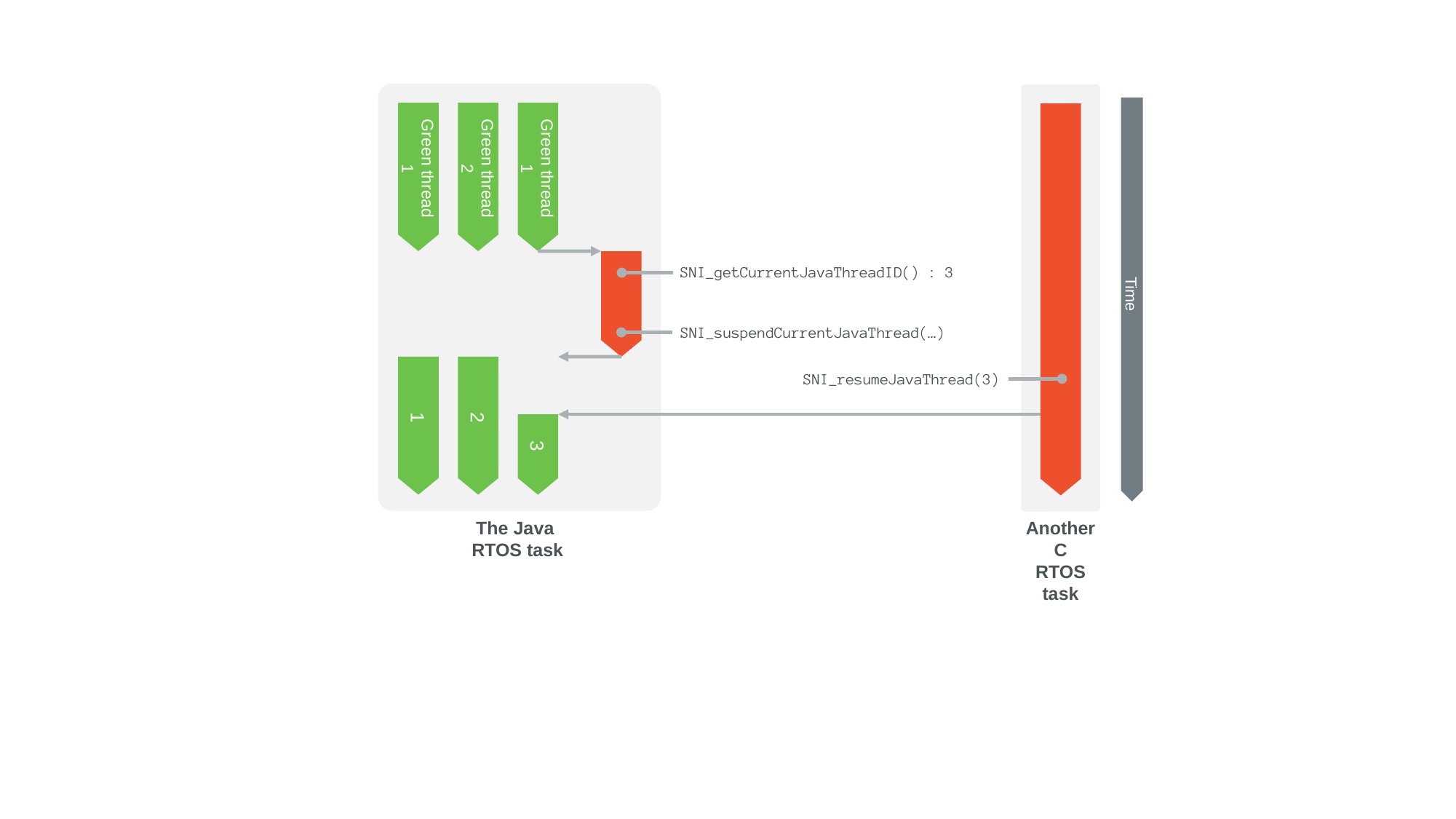

Green thread 1
Green thread 2
Green thread 1
SNI_getCurrentJavaThreadID() : 3

Time
SNI_suspendCurrentJavaThread(…)
SNI_resumeJavaThread(3)
1
2
3
The Java
RTOS task
Another C
RTOS task